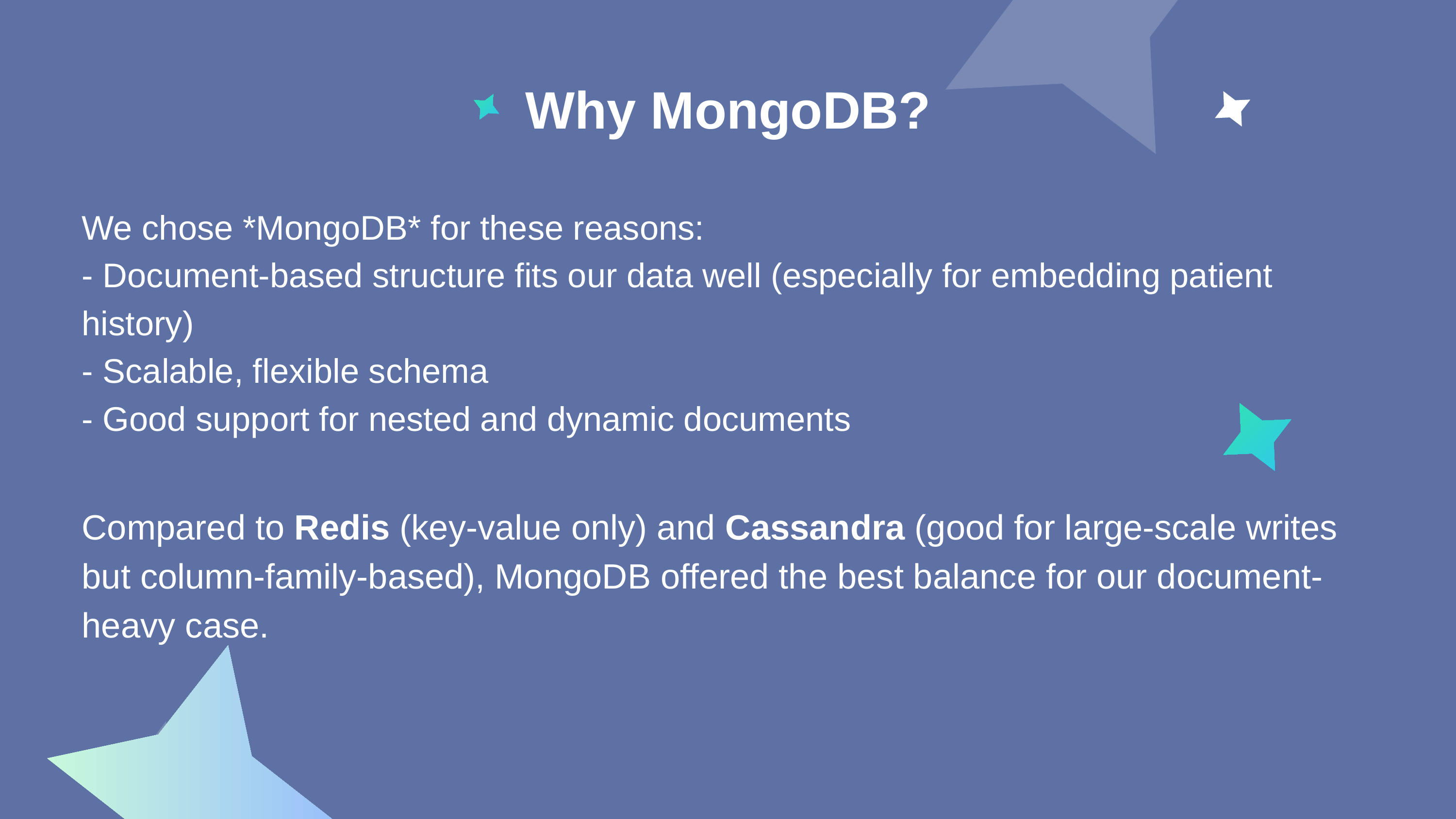

Why MongoDB?

We chose *MongoDB* for these reasons:
- Document-based structure fits our data well (especially for embedding patient history)
- Scalable, flexible schema
- Good support for nested and dynamic documents

Compared to Redis (key-value only) and Cassandra (good for large-scale writes but column-family-based), MongoDB offered the best balance for our document-heavy case.